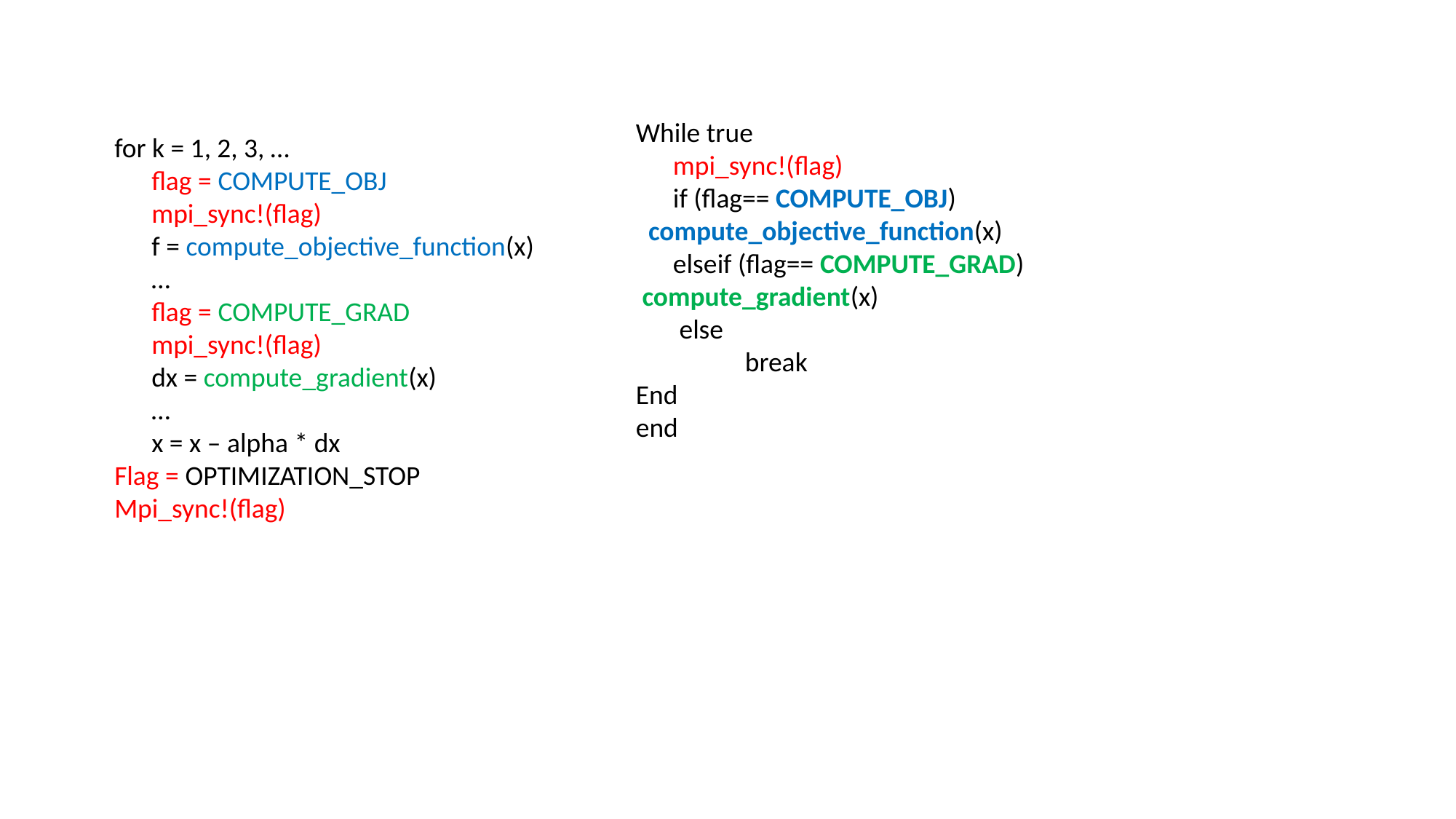

While true
      mpi_sync!(flag)
      if (flag== COMPUTE_OBJ)
  compute_objective_function(x)
      elseif (flag== COMPUTE_GRAD)
 compute_gradient(x)
       else
	break
End
end
for k = 1, 2, 3, …
      flag = COMPUTE_OBJ
      mpi_sync!(flag)
      f = compute_objective_function(x)
      …
      flag = COMPUTE_GRAD
      mpi_sync!(flag)
      dx = compute_gradient(x)
      …
      x = x – alpha * dx
Flag = OPTIMIZATION_STOP
Mpi_sync!(flag)